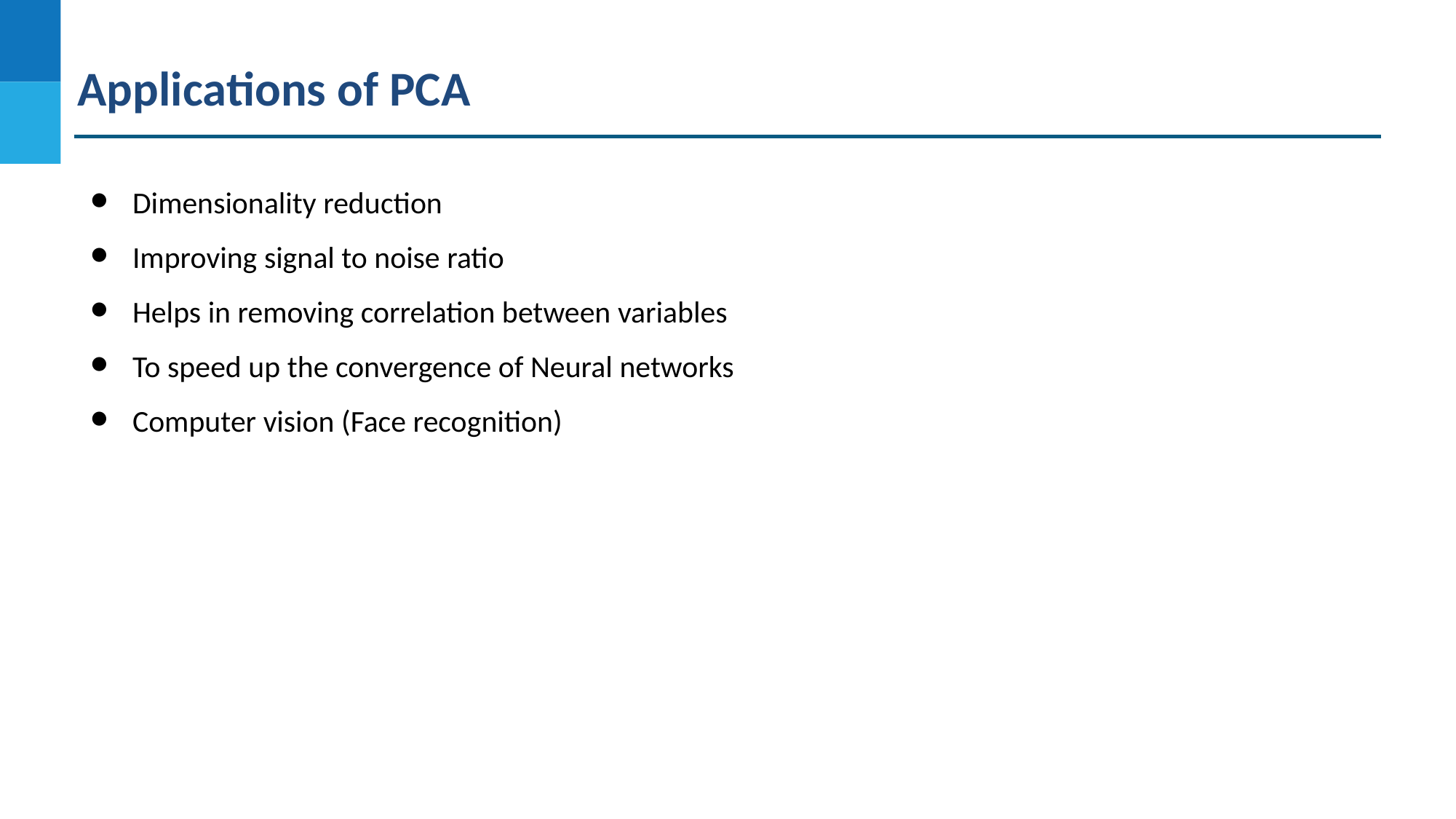

Applications of PCA

Dimensionality reduction
Improving signal to noise ratio
Helps in removing correlation between variables
To speed up the convergence of Neural networks
Computer vision (Face recognition)